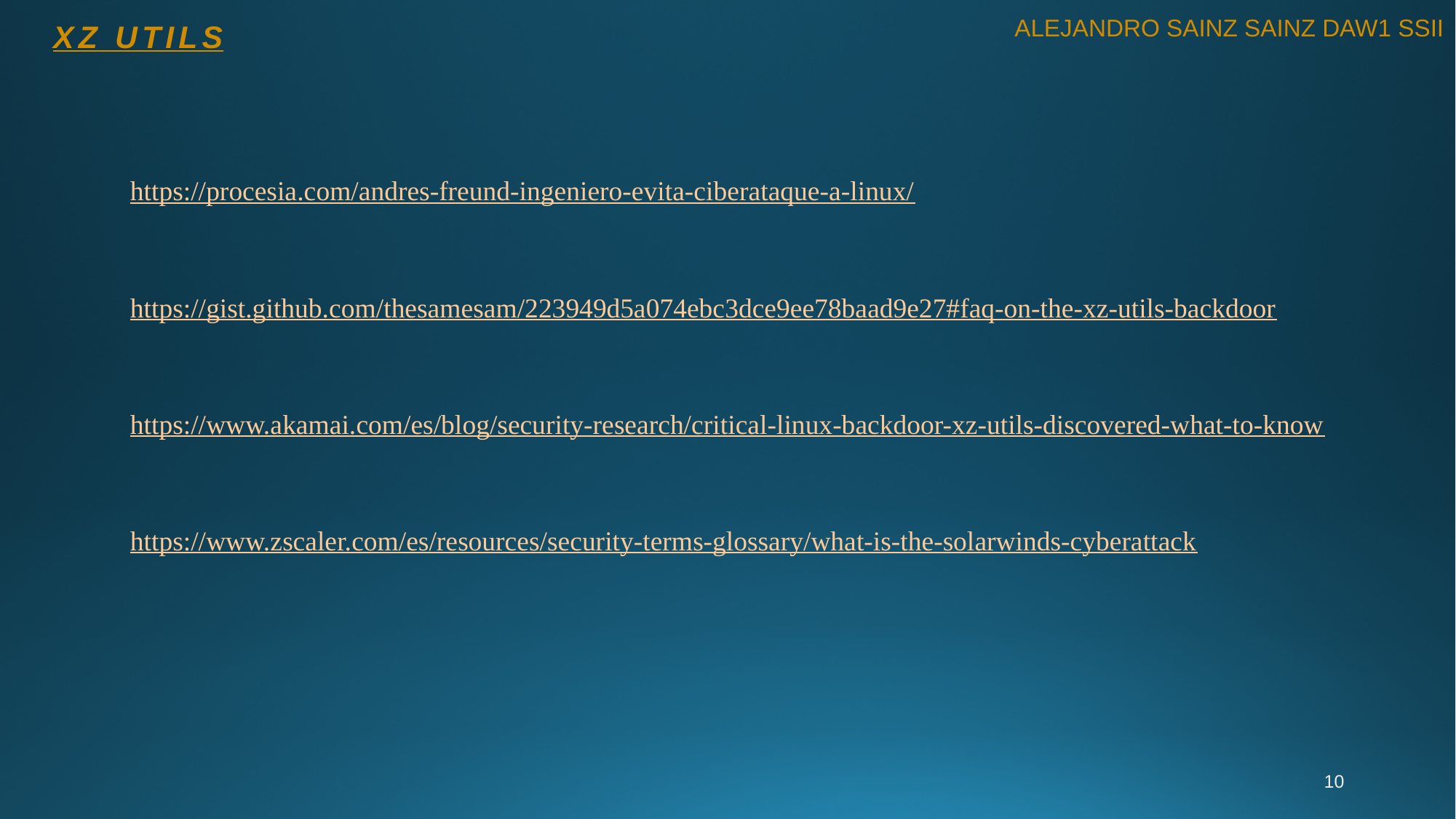

ALEJANDRO SAINZ SAINZ DAW1 SSII
# XZ UTILS
https://procesia.com/andres-freund-ingeniero-evita-ciberataque-a-linux/

https://gist.github.com/thesamesam/223949d5a074ebc3dce9ee78baad9e27#faq-on-the-xz-utils-backdoor

https://www.akamai.com/es/blog/security-research/critical-linux-backdoor-xz-utils-discovered-what-to-know

https://www.zscaler.com/es/resources/security-terms-glossary/what-is-the-solarwinds-cyberattack
10